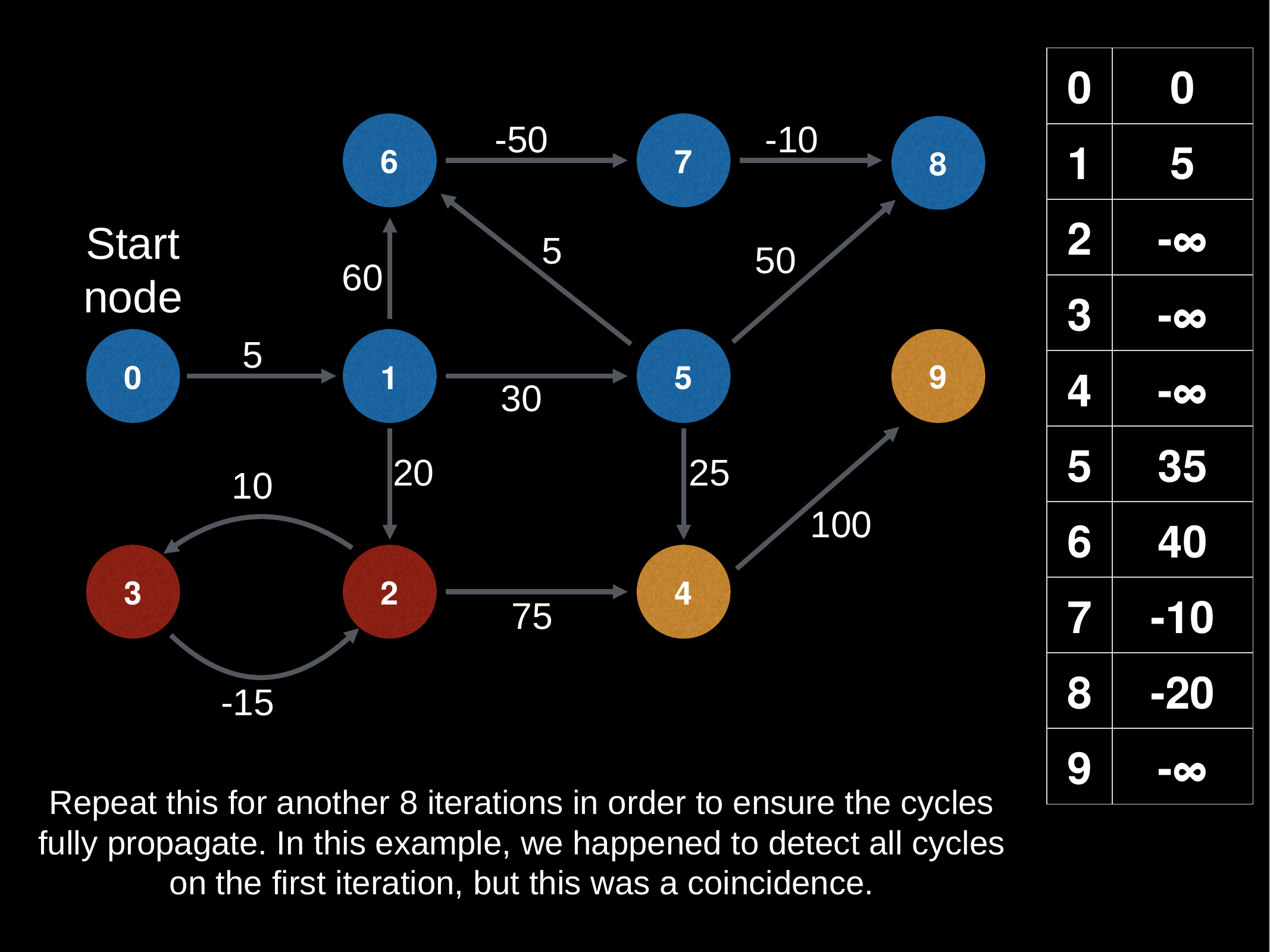

| 0 | 0 |
| --- | --- |
| 1 | 5 |
| 2 | -∞ |
| 3 | -∞ |
| 4 | -∞ |
| 5 | 35 |
| 6 | 40 |
| 7 | -10 |
| 8 | -20 |
| 9 | -∞ |
-50
-10
6
7
8

Start
node

5
50
60
5
0
1
5
9
30

20
25
10
100

3
2
4
75

-15
Repeat this for another 8 iterations in order to ensure the cycles fully propagate. In this example, we happened to detect all cycles on the first iteration, but this was a coincidence.